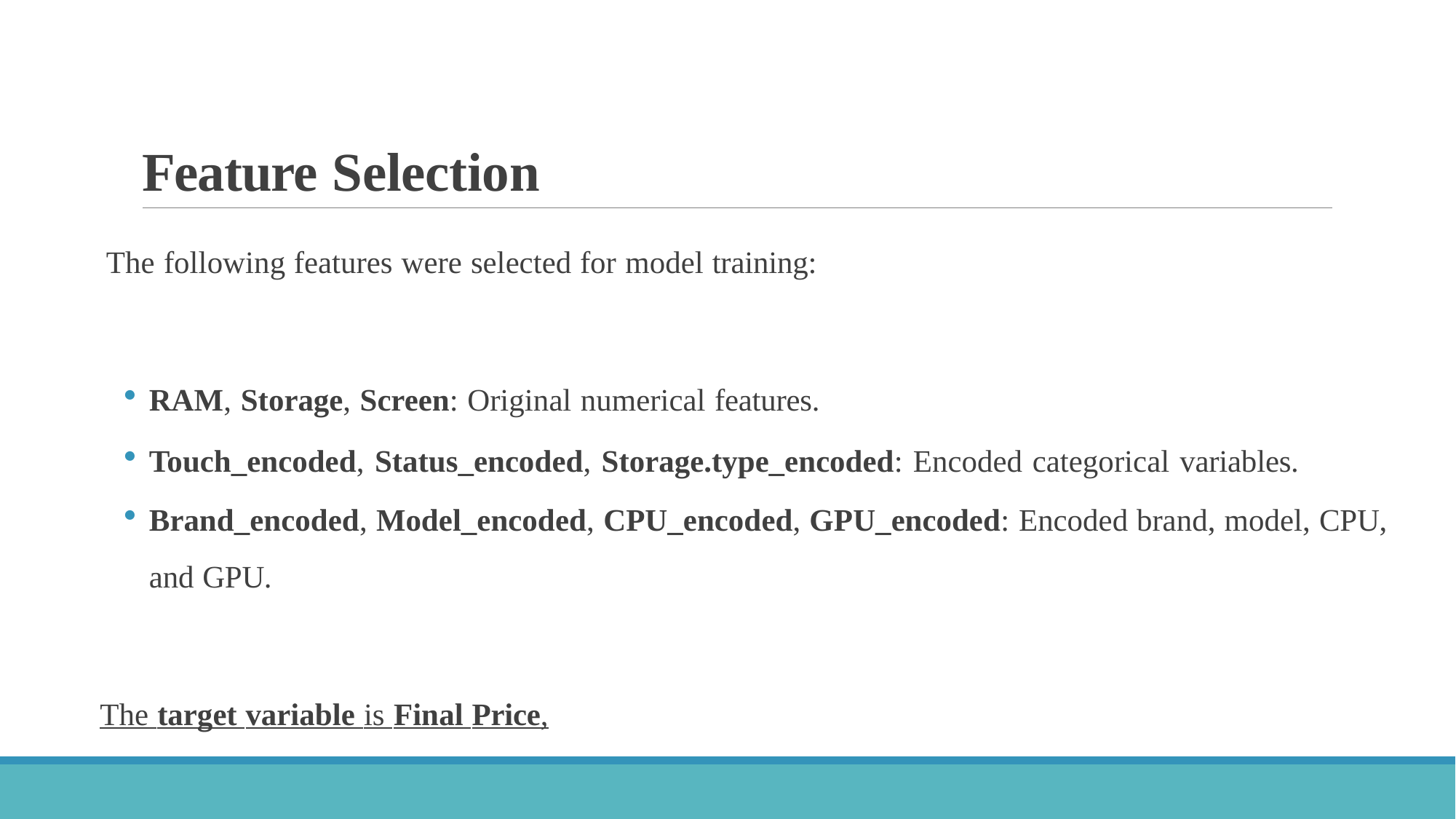

# Feature Selection
The following features were selected for model training:

RAM, Storage, Screen: Original numerical features.
Touch_encoded, Status_encoded, Storage.type_encoded: Encoded categorical variables.
Brand_encoded, Model_encoded, CPU_encoded, GPU_encoded: Encoded brand, model, CPU, and GPU.

The target variable is Final Price,